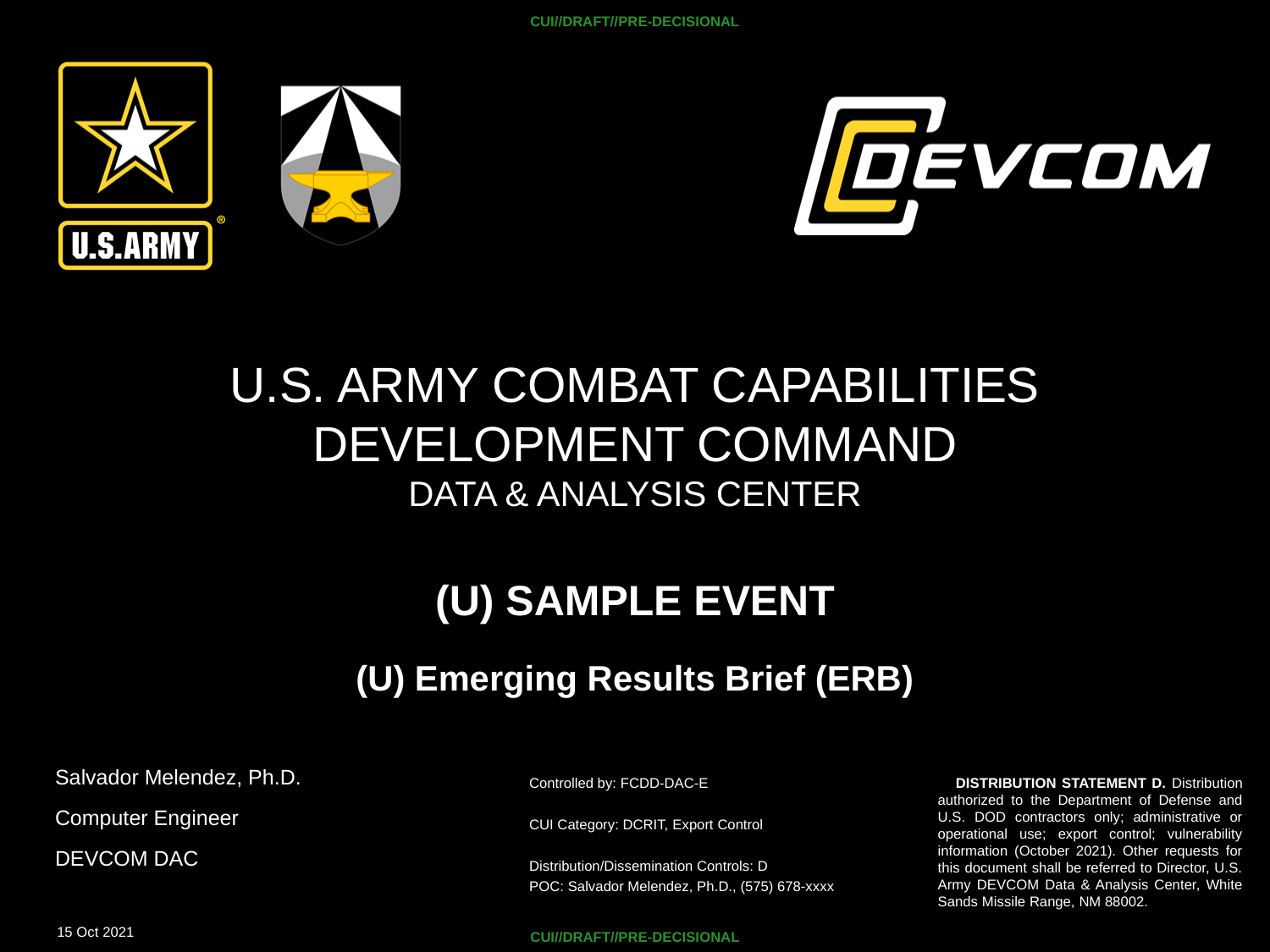

CUI//DRAFT//PRE-DECISIONAL
(U) SAMPLE EVENT
(U) Emerging Results Brief (ERB)
Salvador Melendez, Ph.D.
Controlled by: FCDD-DAC-E
CUI Category: DCRIT, Export Control
Distribution/Dissemination Controls: D
POC: Salvador Melendez, Ph.D., (575) 678-xxxx
            DISTRIBUTION STATEMENT D. Distribution authorized to the Department of Defense and U.S. DOD contractors only; administrative or operational use; export control; vulnerability information (October 2021). Other requests for this document shall be referred to Director, U.S. Army DEVCOM Data & Analysis Center, White Sands Missile Range, NM 88002.
Computer Engineer
DEVCOM DAC
15 Oct 2021
CUI//DRAFT//PRE-DECISIONAL